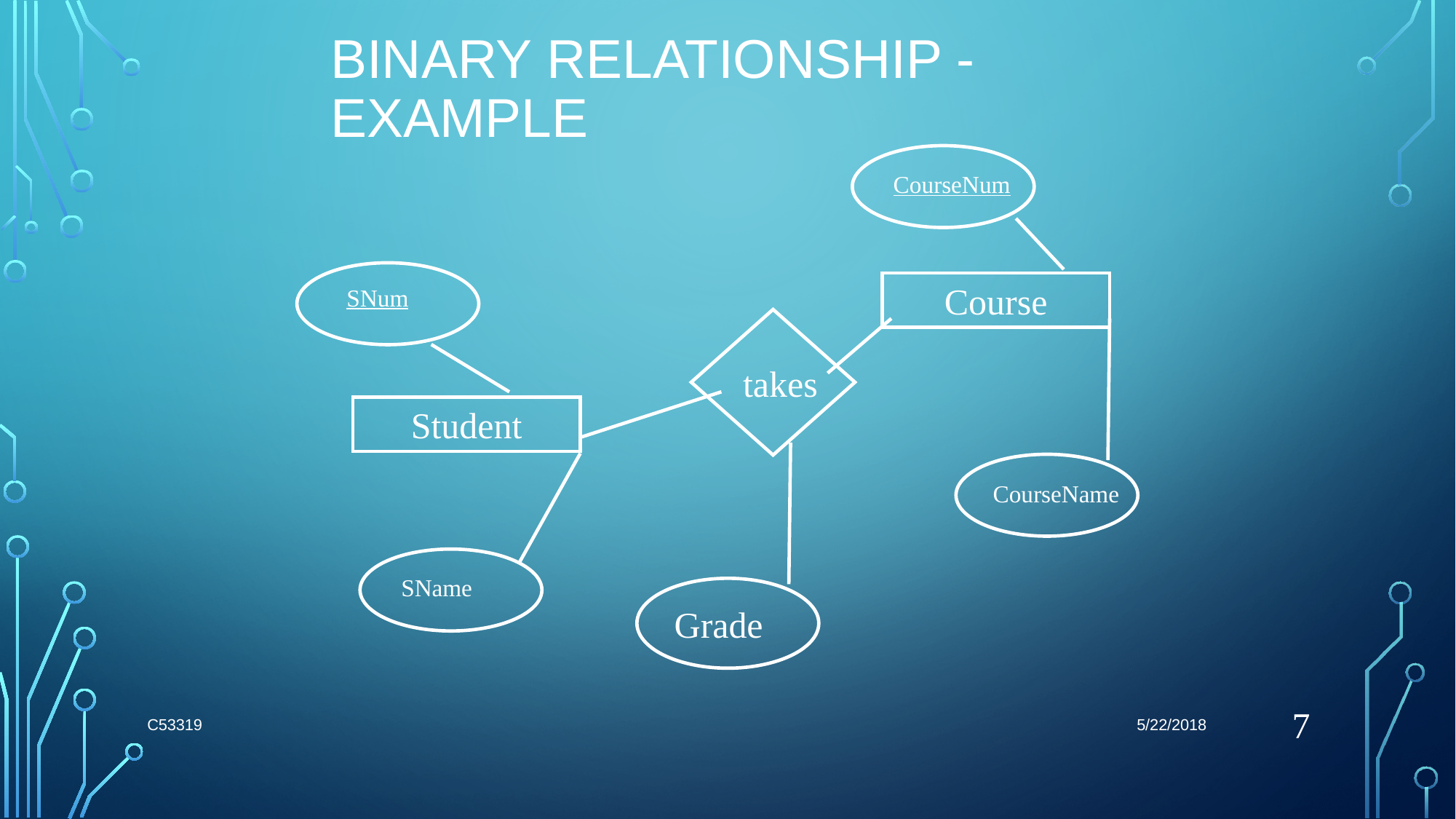

5/22/2018
Binary Relationship - Example

CourseNum

Course
SNum
takes

Student

CourseName

SName
Grade
7
C53319